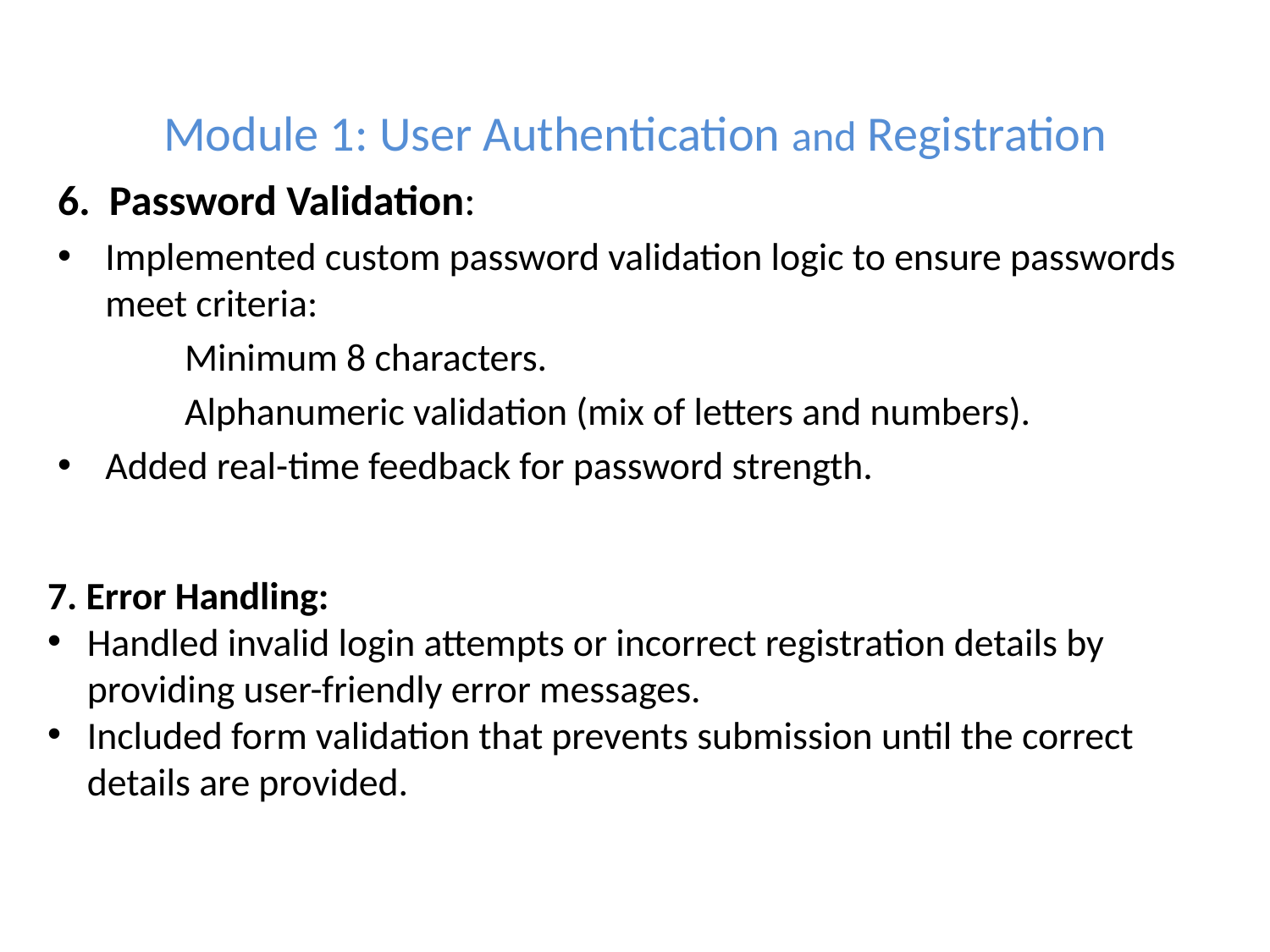

# Module 1: User Authentication and Registration

6.  Password Validation:
Implemented custom password validation logic to ensure passwords meet criteria:
        	Minimum 8 characters.
	Alphanumeric validation (mix of letters and numbers).
Added real-time feedback for password strength.

7. Error Handling:
Handled invalid login attempts or incorrect registration details by providing user-friendly error messages.
Included form validation that prevents submission until the correct details are provided.